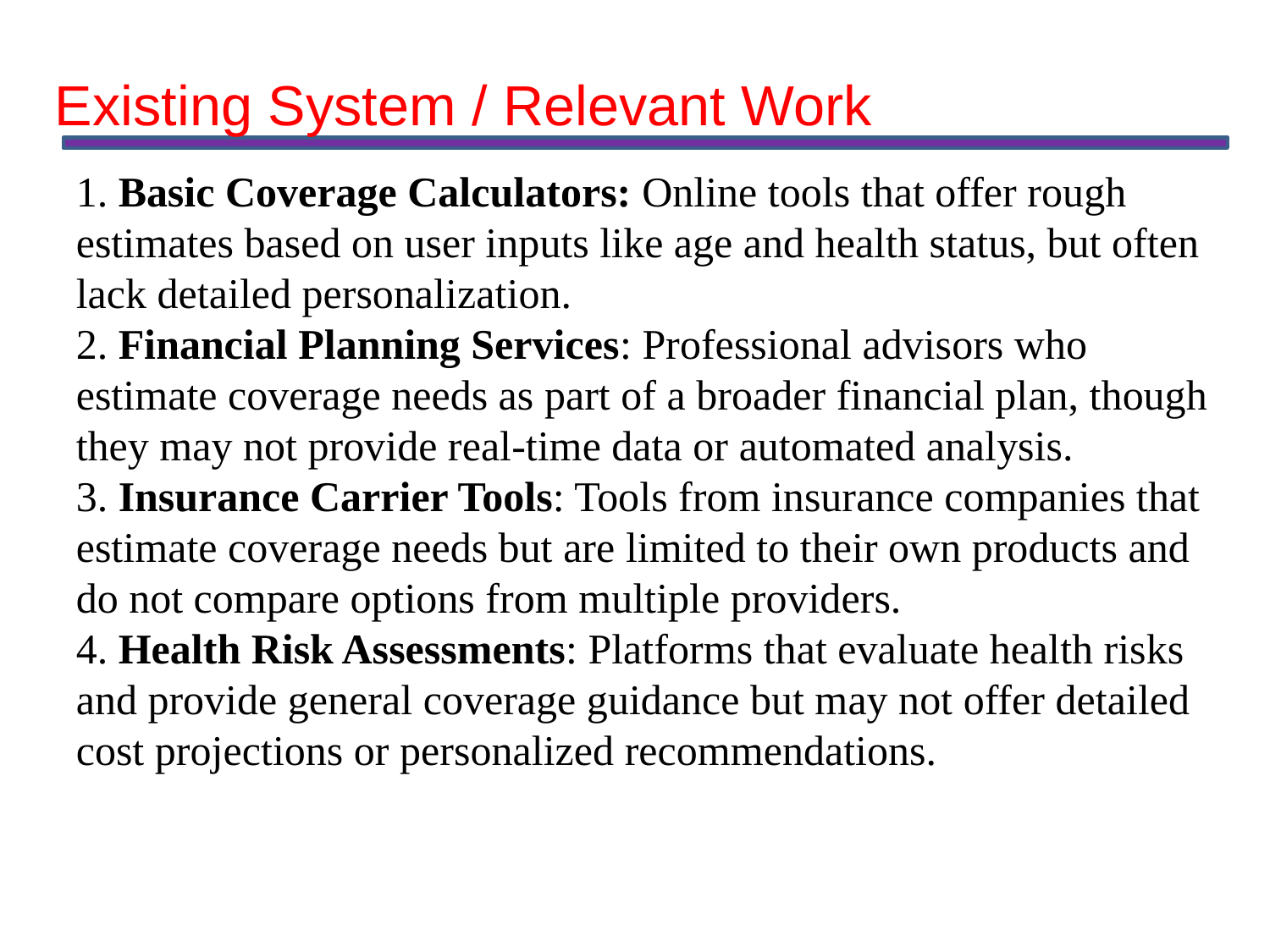

Existing System / Relevant Work

1. Basic Coverage Calculators: Online tools that offer rough estimates based on user inputs like age and health status, but often lack detailed personalization.
2. Financial Planning Services: Professional advisors who estimate coverage needs as part of a broader financial plan, though they may not provide real-time data or automated analysis.
3. Insurance Carrier Tools: Tools from insurance companies that estimate coverage needs but are limited to their own products and do not compare options from multiple providers.
4. Health Risk Assessments: Platforms that evaluate health risks and provide general coverage guidance but may not offer detailed cost projections or personalized recommendations.